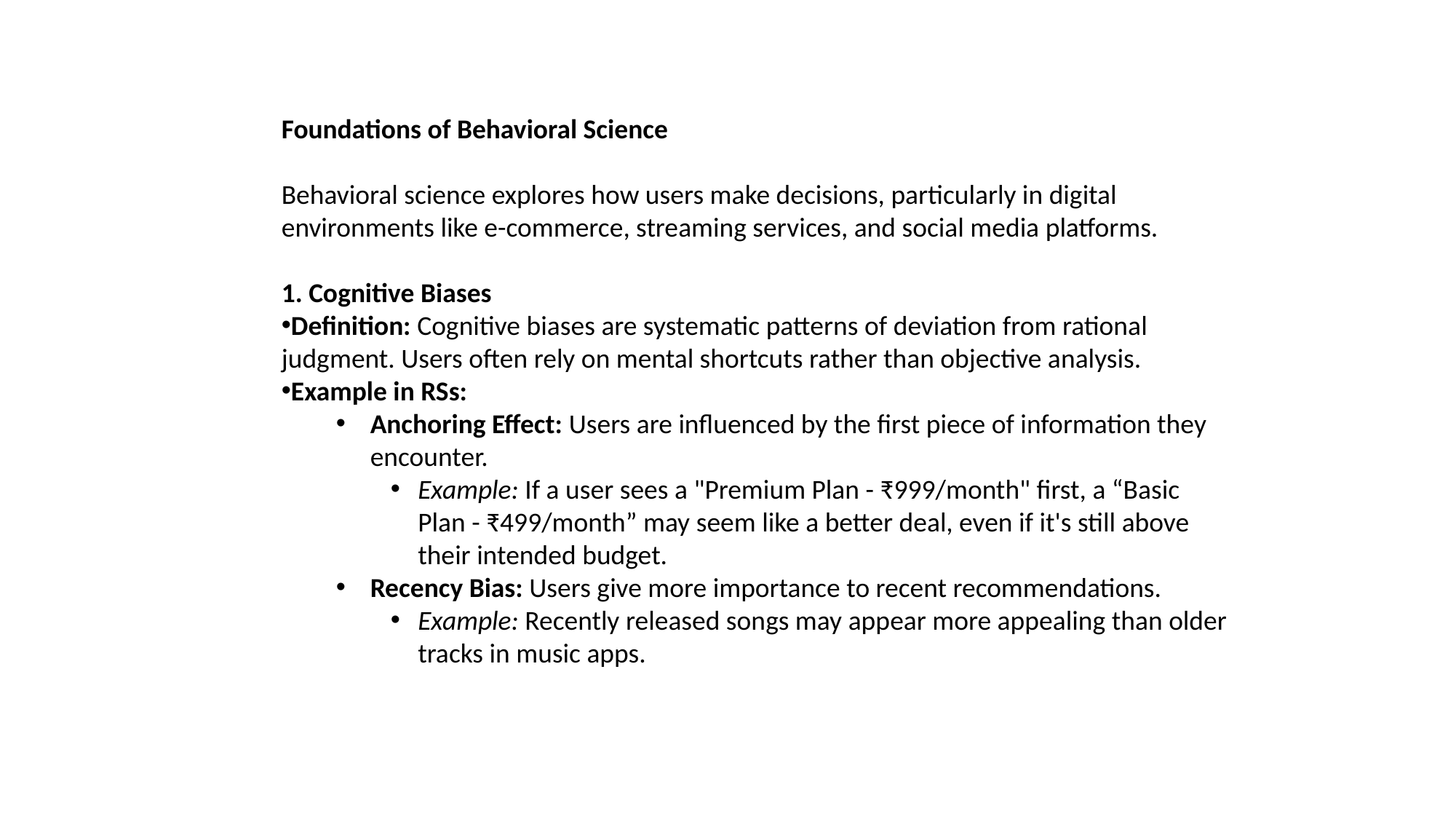

Foundations of Behavioral Science

Behavioral science explores how users make decisions, particularly in digital environments like e-commerce, streaming services, and social media platforms.

1. Cognitive Biases
Definition: Cognitive biases are systematic patterns of deviation from rational judgment. Users often rely on mental shortcuts rather than objective analysis.
Example in RSs:
Anchoring Effect: Users are influenced by the first piece of information they encounter.
Example: If a user sees a "Premium Plan - ₹999/month" first, a “Basic Plan - ₹499/month” may seem like a better deal, even if it's still above their intended budget.
Recency Bias: Users give more importance to recent recommendations.
Example: Recently released songs may appear more appealing than older tracks in music apps.